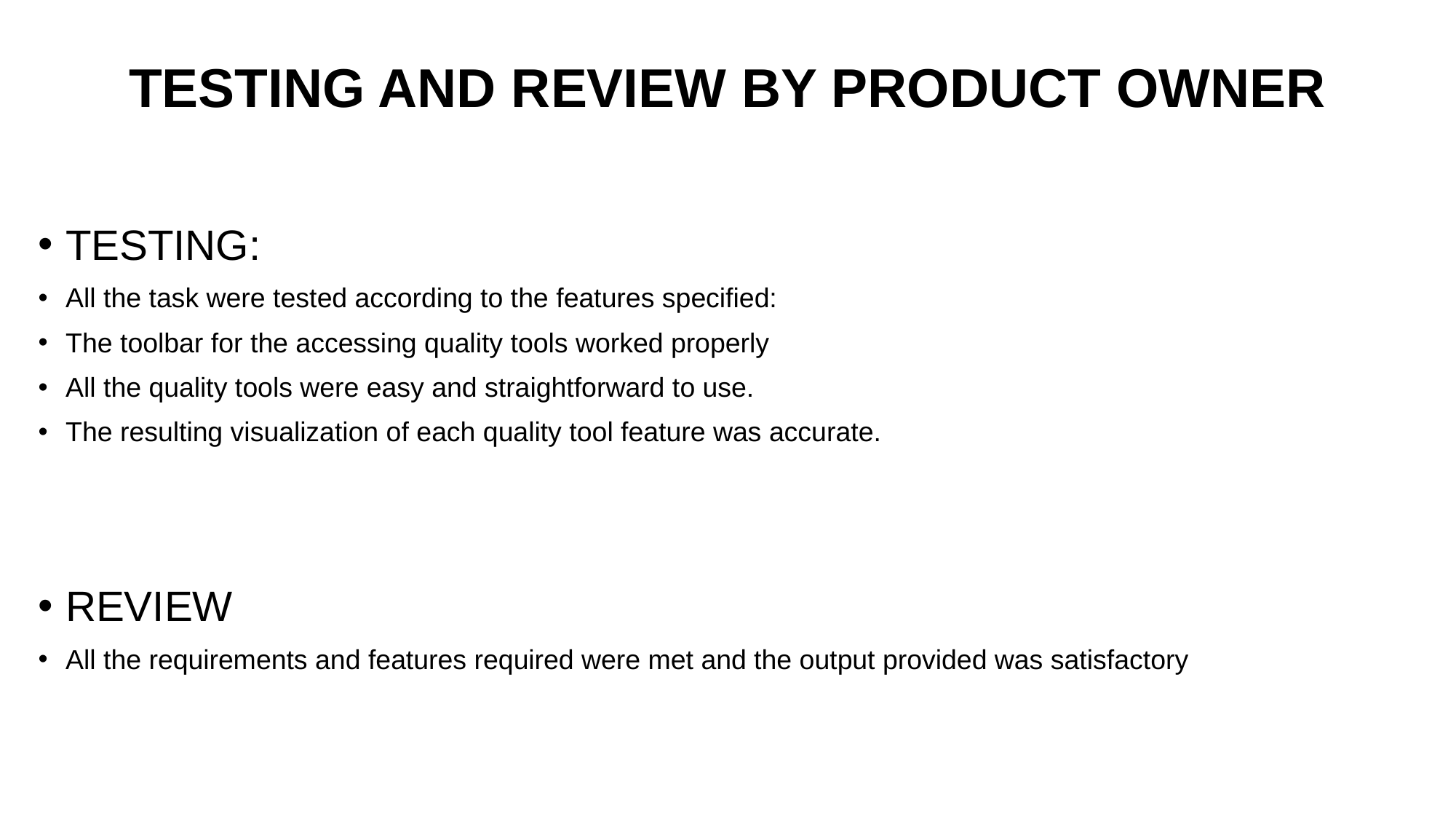

# TESTING AND REVIEW BY PRODUCT OWNER
TESTING:
All the task were tested according to the features specified:
The toolbar for the accessing quality tools worked properly
All the quality tools were easy and straightforward to use.
The resulting visualization of each quality tool feature was accurate.

REVIEW
All the requirements and features required were met and the output provided was satisfactory